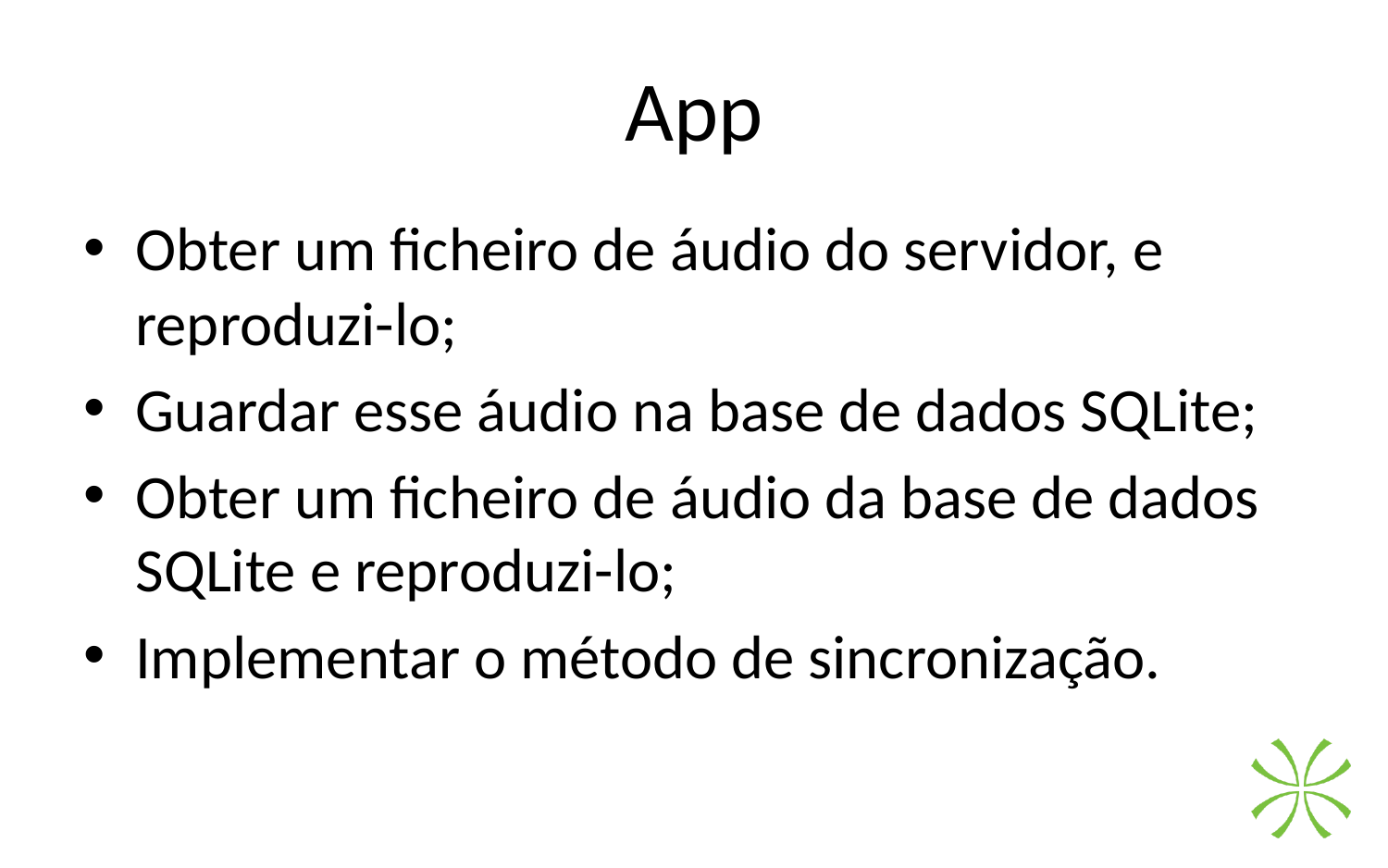

# App
Obter um ficheiro de áudio do servidor, e reproduzi-lo;
Guardar esse áudio na base de dados SQLite;
Obter um ficheiro de áudio da base de dados SQLite e reproduzi-lo;
Implementar o método de sincronização.